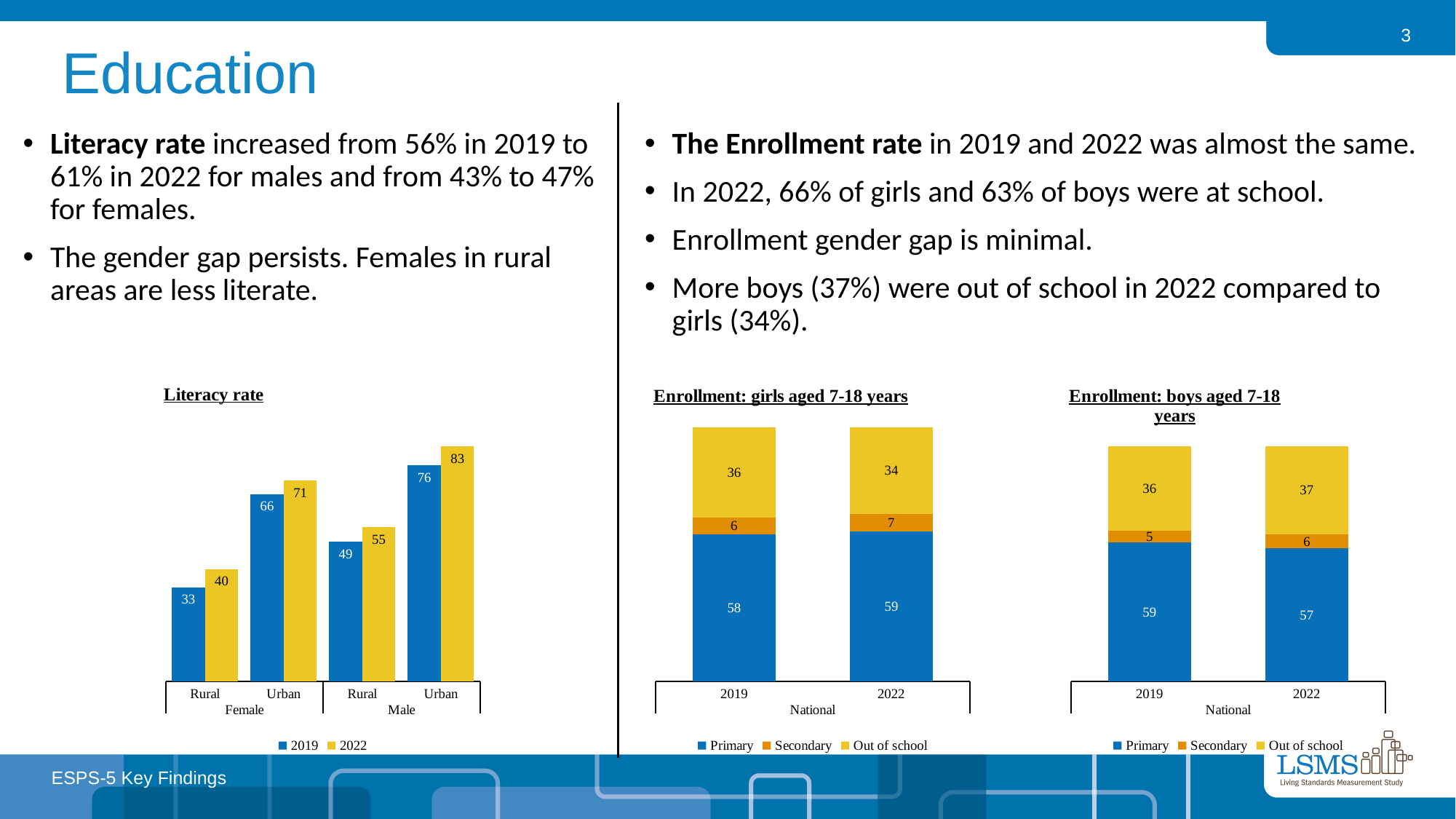

3
Education
Literacy rate increased from 56% in 2019 to 61% in 2022 for males and from 43% to 47% for females.
The gender gap persists. Females in rural areas are less literate.

The Enrollment rate in 2019 and 2022 was almost the same.
In 2022, 66% of girls and 63% of boys were at school.
Enrollment gender gap is minimal.
More boys (37%) were out of school in 2022 compared to girls (34%).

### Chart: Literacy rate

| Category | 2019 | 2022 |
|---|---|---|
| Rural | 33.38 | 39.76 |
| Urban | 66.31 | 70.98 |
| Rural | 49.43 | 54.52 |
| Urban | 76.42 | 83.1 |

### Chart: Enrollment: girls aged 7-18 years

| Category | Primary | Secondary | Out of school |
|---|---|---|---|
| 2019 | 57.819393662653255 | 6.488299597816958 | 35.6923067395298 |
| 2022 | 58.88893697224869 | 6.824408236836279 | 34.28665479091503 |

### Chart: Enrollment: boys aged 7-18 years

| Category | Primary | Secondary | Out of school |
|---|---|---|---|
| 2019 | 59.091231180653494 | 4.999916905897642 | 35.90885191344887 |
| 2022 | 56.58582081169868 | 6.00080741287875 | 37.41337177542256 |
ESPS-5 Key Findings